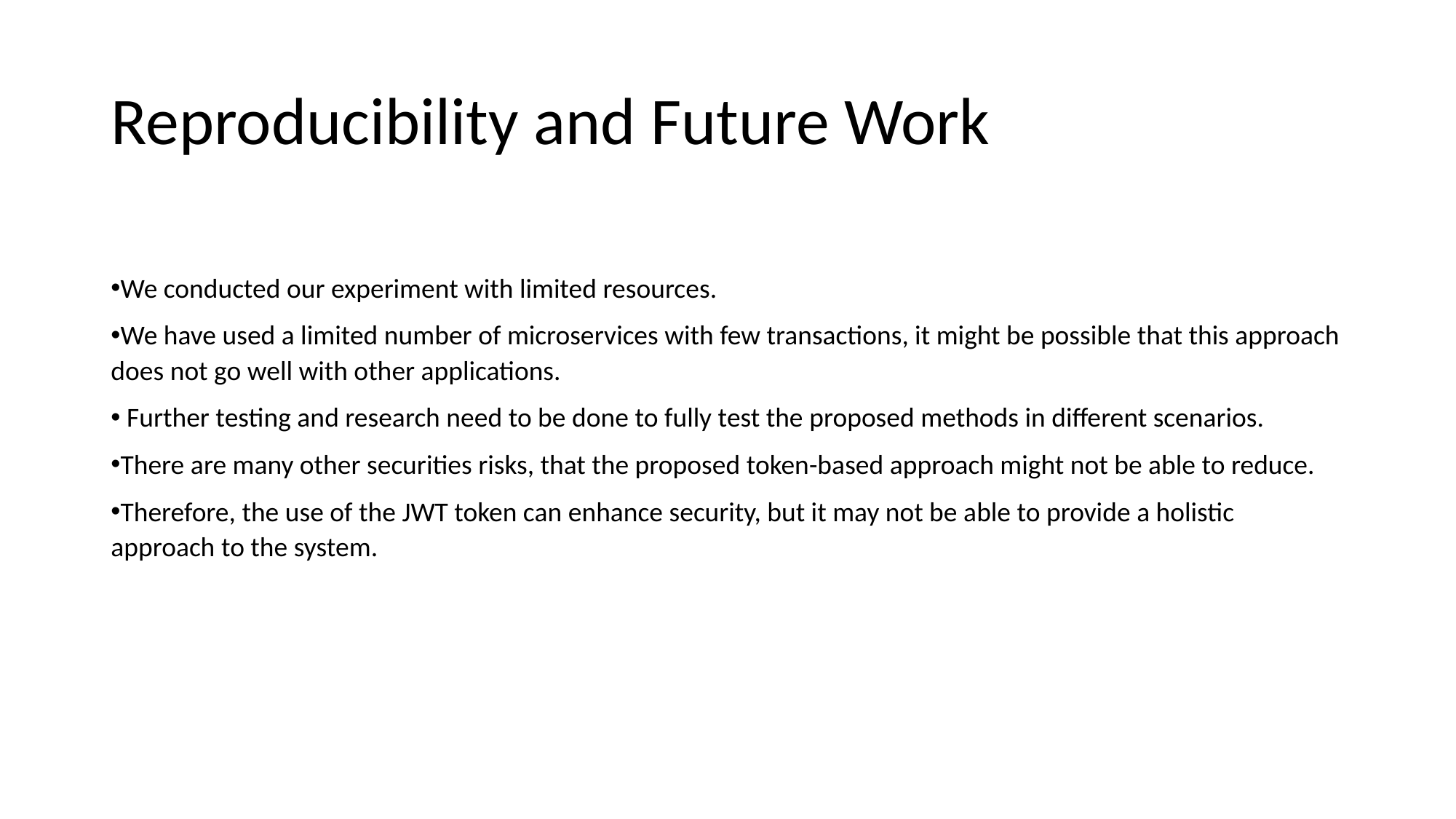

# Reproducibility and Future Work

We conducted our experiment with limited resources.
We have used a limited number of microservices with few transactions, it might be possible that this approach does not go well with other applications.
 Further testing and research need to be done to fully test the proposed methods in different scenarios.
There are many other securities risks, that the proposed token-based approach might not be able to reduce.
Therefore, the use of the JWT token can enhance security, but it may not be able to provide a holistic approach to the system.